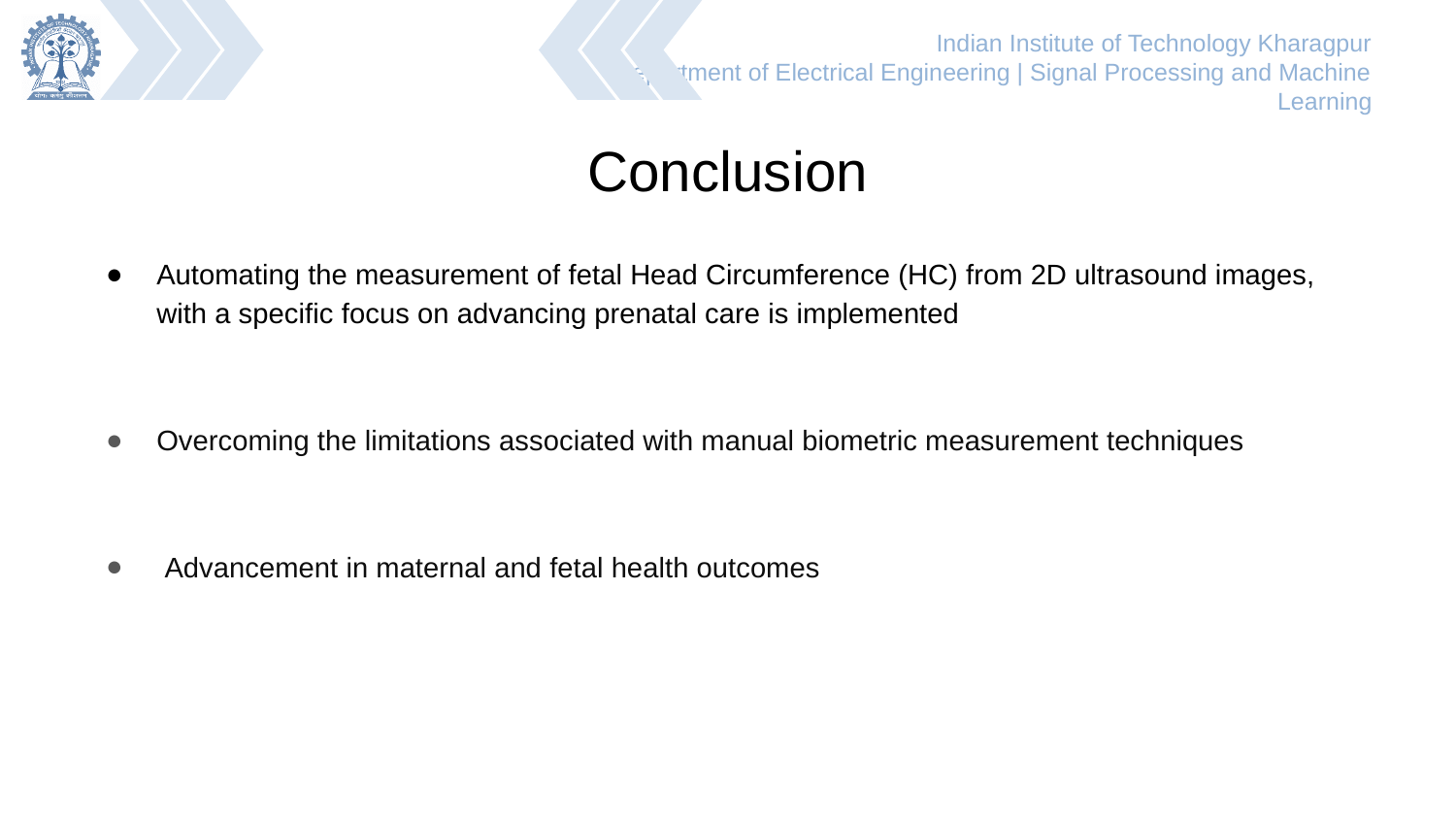

# Conclusion
Automating the measurement of fetal Head Circumference (HC) from 2D ultrasound images, with a specific focus on advancing prenatal care is implemented

Overcoming the limitations associated with manual biometric measurement techniques

 Advancement in maternal and fetal health outcomes